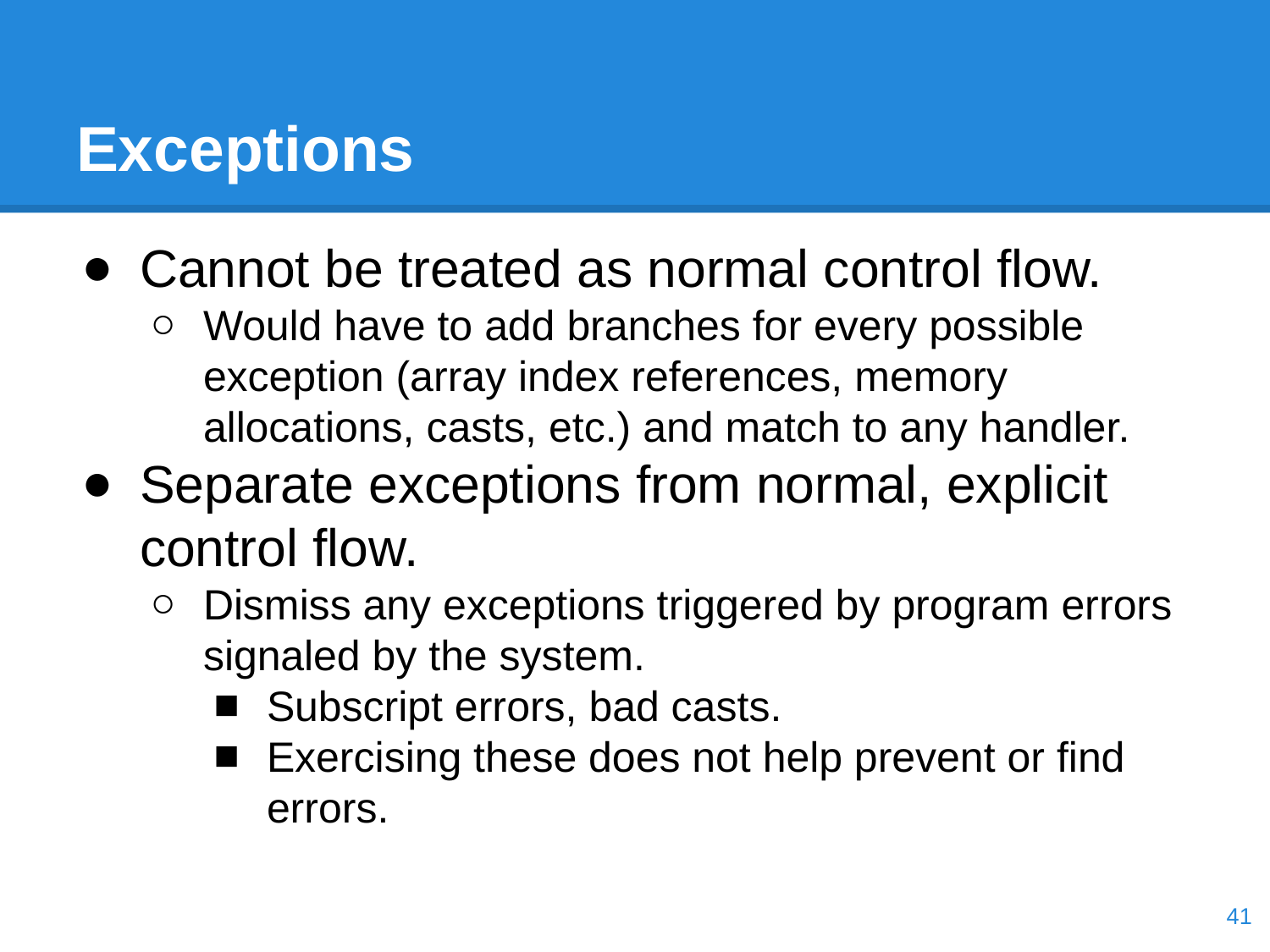

# Exceptions
Cannot be treated as normal control flow.
Would have to add branches for every possible exception (array index references, memory allocations, casts, etc.) and match to any handler.
Separate exceptions from normal, explicit control flow.
Dismiss any exceptions triggered by program errors signaled by the system.
Subscript errors, bad casts.
Exercising these does not help prevent or find errors.

41